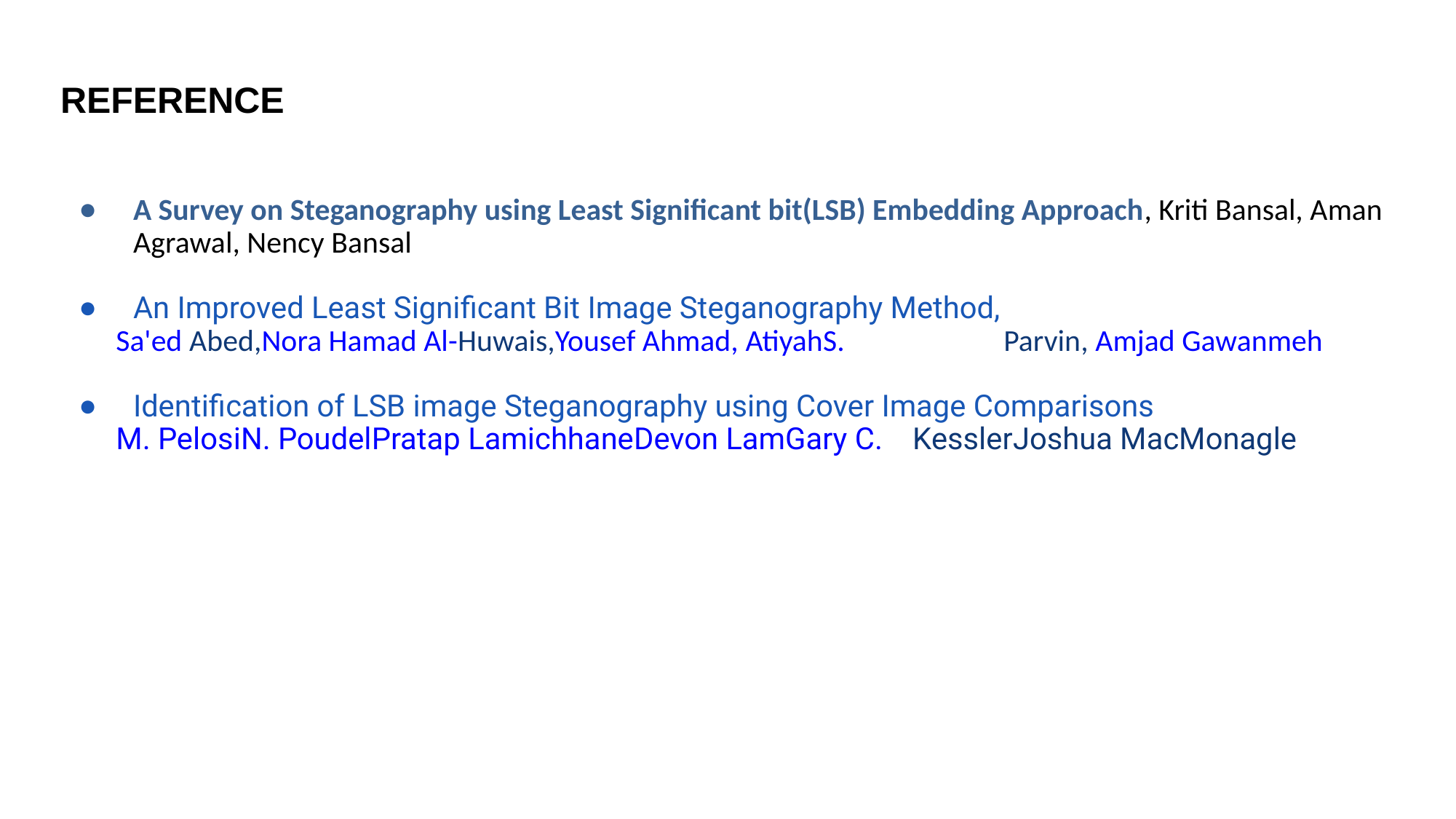

# REFERENCE
A Survey on Steganography using Least Significant bit(LSB) Embedding Approach, Kriti Bansal, Aman Agrawal, Nency Bansal

An Improved Least Significant Bit Image Steganography Method,
     Sa'ed Abed,Nora Hamad Al-Huwais,Yousef Ahmad, AtiyahS.                       Parvin, Amjad Gawanmeh

Identification of LSB image Steganography using Cover Image Comparisons
     M. PelosiN. PoudelPratap LamichhaneDevon LamGary C.    KesslerJoshua MacMonagle